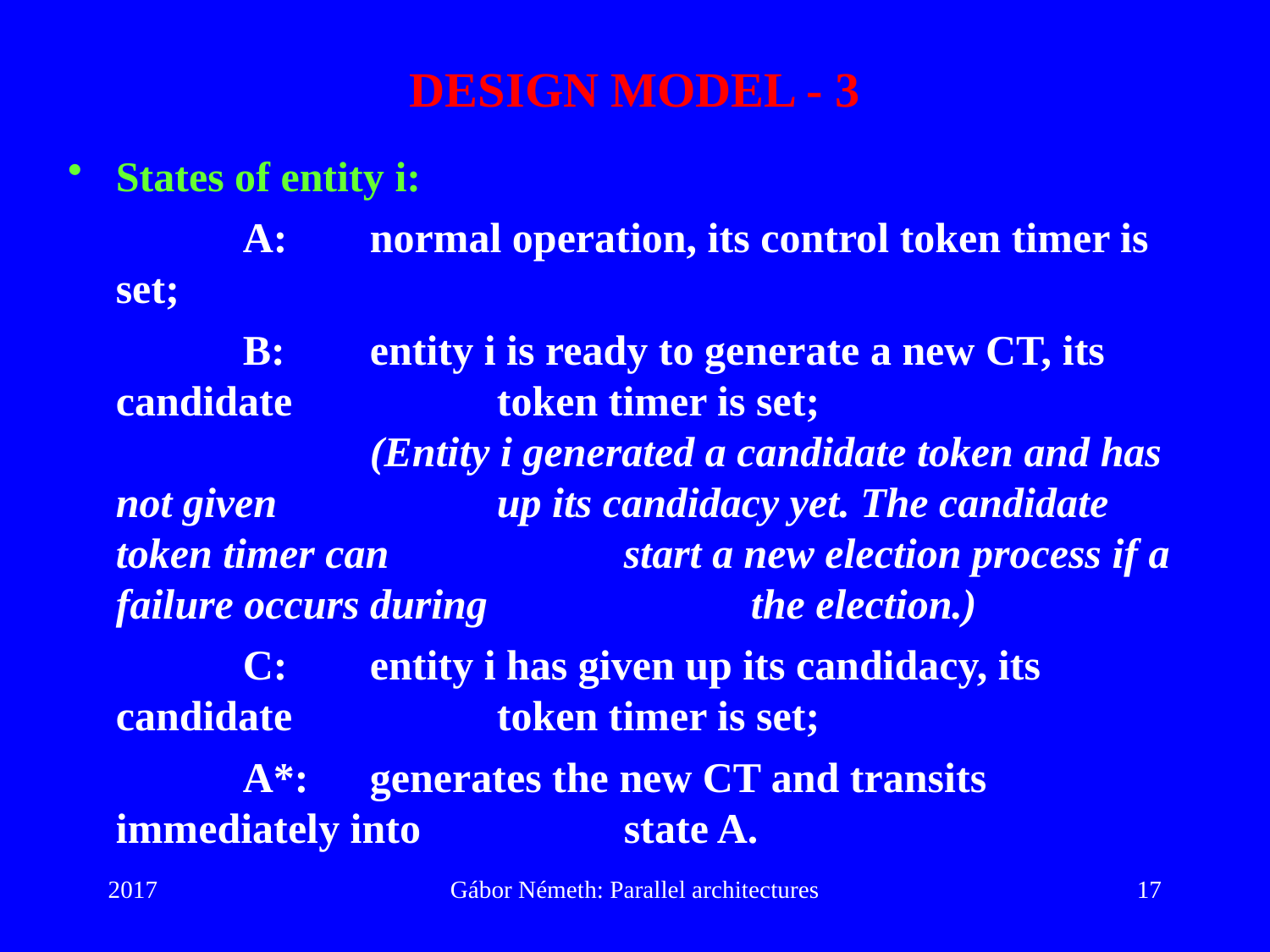

# DESIGN MODEL - 3
States of entity i:
		A:	normal operation, its control token timer is set;
		B:	entity i is ready to generate a new CT, its candidate 		token timer is set;
			(Entity i generated a candidate token and has not given 		up its candidacy yet. The candidate token timer can 		start a new election process if a failure occurs during 		the election.)
		C:	entity i has given up its candidacy, its candidate 		token timer is set;
		A*:	generates the new CT and transits immediately into 		state A.
2017
Gábor Németh: Parallel architectures
17